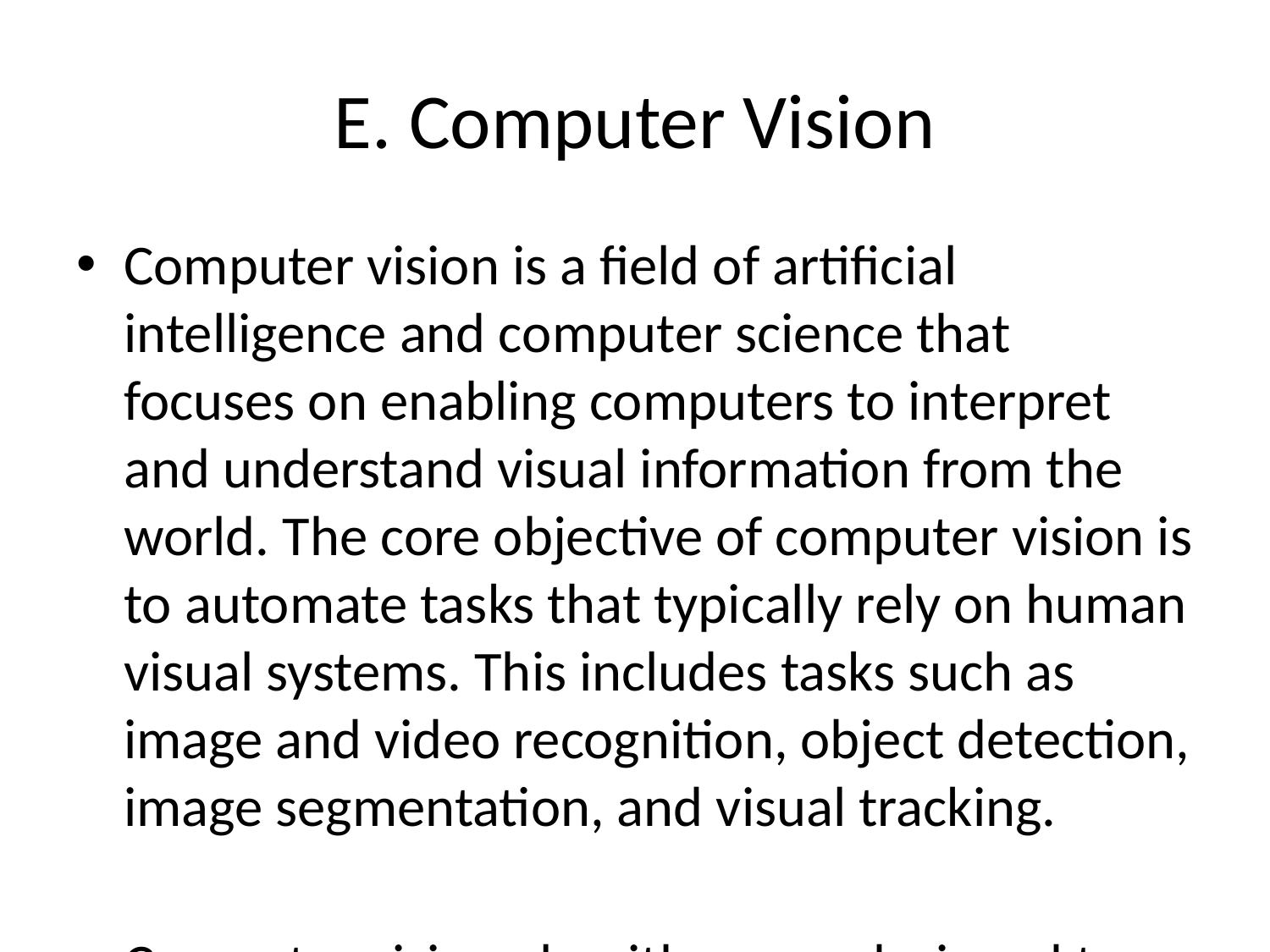

# E. Computer Vision
Computer vision is a field of artificial intelligence and computer science that focuses on enabling computers to interpret and understand visual information from the world. The core objective of computer vision is to automate tasks that typically rely on human visual systems. This includes tasks such as image and video recognition, object detection, image segmentation, and visual tracking.

Computer vision algorithms are designed to extract meaningful information from visual data, which can come in various forms such as images, videos, and 3D scenes. These algorithms mimic the way the human visual system processes and understands visual information. They use techniques such as image processing, pattern recognition, machine learning, and deep learning to analyze and interpret visual data.

One of the key applications of computer vision is in autonomous systems such as self-driving cars, drones, and robots. Computer vision enables these systems to perceive and understand their environment, make decisions, and take actions based on visual inputs. In addition, computer vision is widely used in various industries such as healthcare (medical imaging), retail (cashierless stores), security (surveillance systems), and entertainment (virtual and augmented reality).

Recent advancements in deep learning, especially convolutional neural networks (CNNs), have significantly improved the performance of computer vision systems in various tasks such as image classification, object detection, and segmentation. These deep learning models have achieved state-of-the-art results in benchmark datasets, pushing the boundaries of what is possible in computer vision.

In conclusion, computer vision is a rapidly evolving field with a wide range of applications and opportunities for innovation. As technology continues to advance, computer vision systems are expected to become more sophisticated and capable, revolutionizing industries and enhancing the way we interact with the visual world.